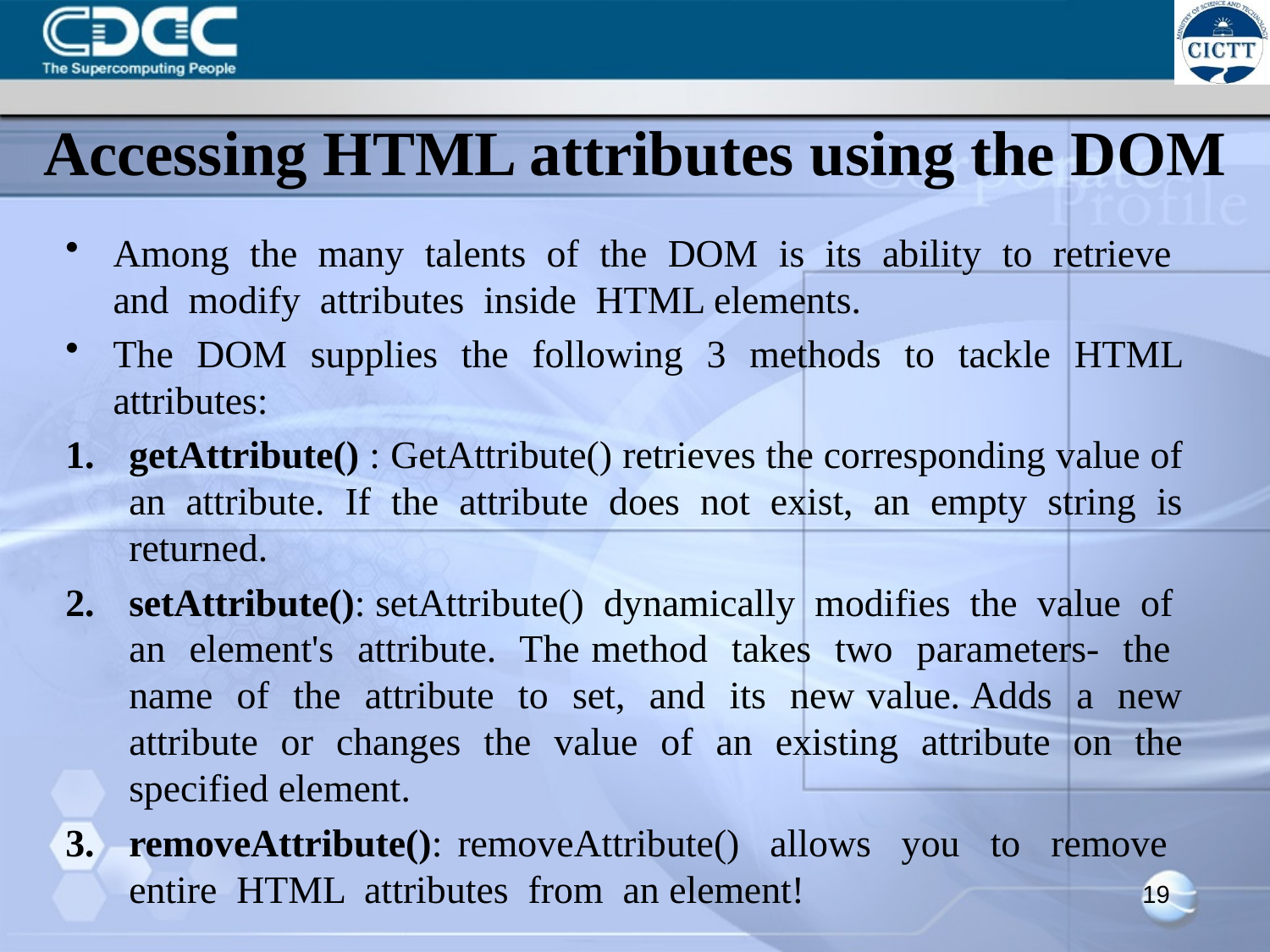

# Accessing HTML attributes using the DOM
Among  the  many  talents  of  the  DOM  is  its  ability  to  retrieve  and  modify  attributes  inside  HTML elements.
The DOM supplies the following 3 methods to tackle HTML attributes:
getAttribute() : GetAttribute() retrieves the corresponding value of an attribute. If the attribute does not exist, an empty string is returned.
setAttribute(): setAttribute()  dynamically  modifies  the  value  of  an  element's  attribute.  The method  takes  two  parameters-  the  name  of  the  attribute  to  set,  and  its  new value. Adds  a  new attribute or changes the value of an existing attribute on the specified element.
removeAttribute(): removeAttribute()  allows  you  to  remove  entire  HTML  attributes  from  an element!